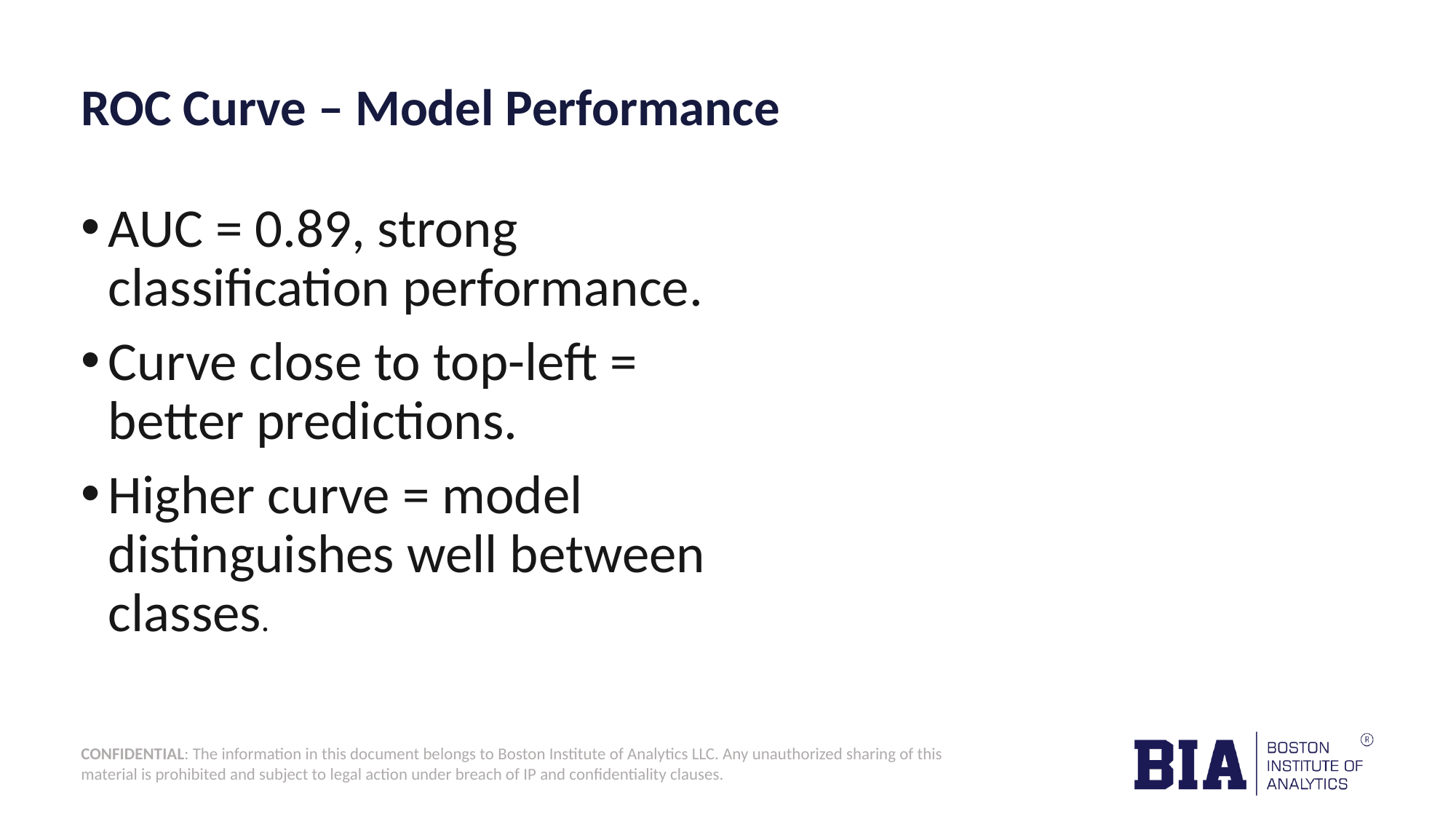

# ROC Curve – Model Performance
AUC = 0.89, strong classification performance.
Curve close to top-left = better predictions.
Higher curve = model distinguishes well between classes.